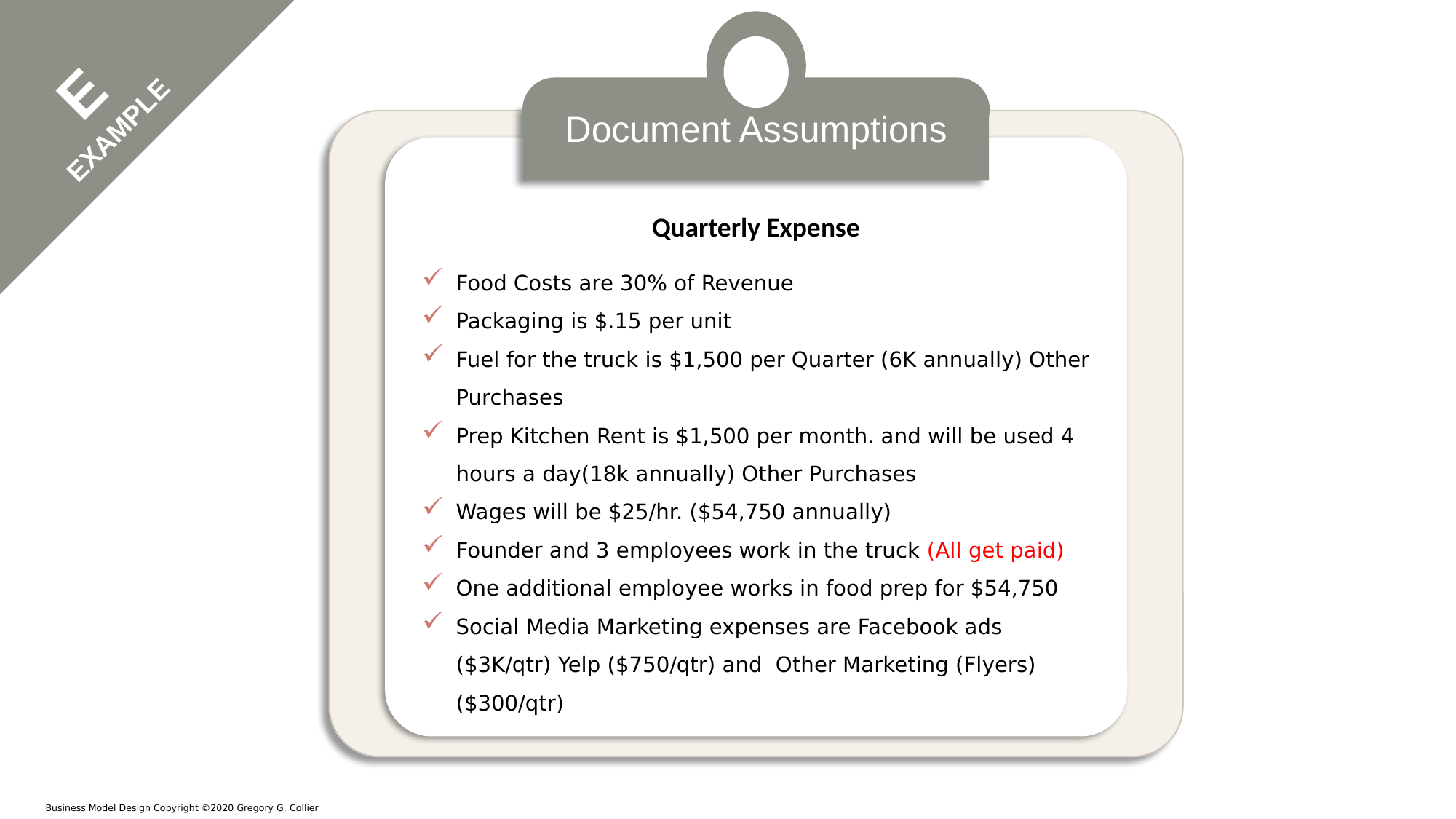

E
EXAMPLE
Document Assumptions

Quarterly Expense
Food Costs are 30% of Revenue
Packaging is $.15 per unit
Fuel for the truck is $1,500 per Quarter (6K annually) Other Purchases
Prep Kitchen Rent is $1,500 per month. and will be used 4 hours a day(18k annually) Other Purchases
Wages will be $25/hr. ($54,750 annually)
Founder and 3 employees work in the truck (All get paid)
One additional employee works in food prep for $54,750
Social Media Marketing expenses are Facebook ads ($3K/qtr) Yelp ($750/qtr) and  Other Marketing (Flyers) ($300/qtr)
            Business Model Design Copyright ©2020 Gregory G. Collier